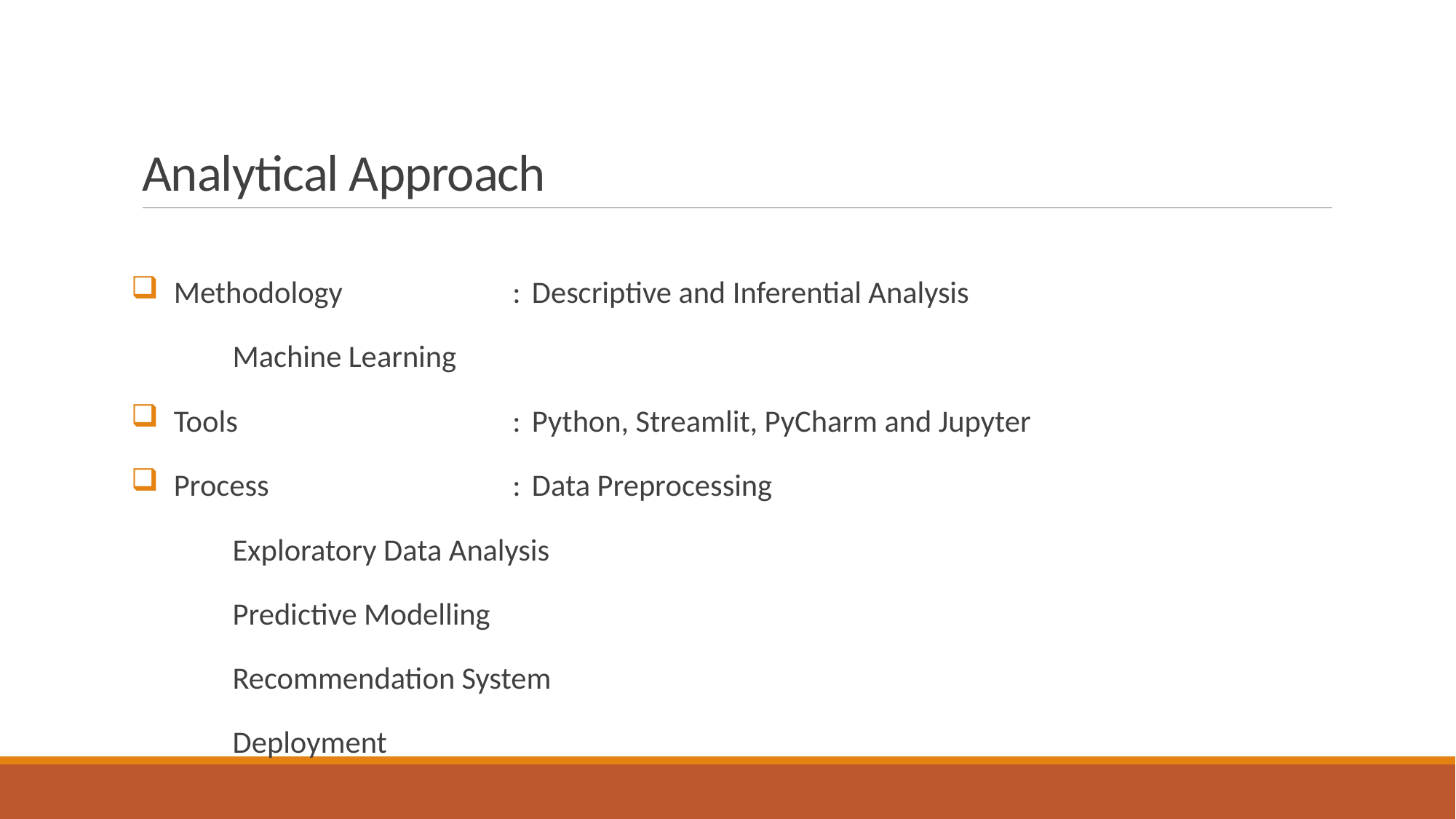

# Analytical Approach
Methodology	:	Descriptive and Inferential Analysis
		Machine Learning
Tools	: 	Python, Streamlit, PyCharm and Jupyter
Process	: 	Data Preprocessing
		Exploratory Data Analysis
		Predictive Modelling
		Recommendation System
		Deployment